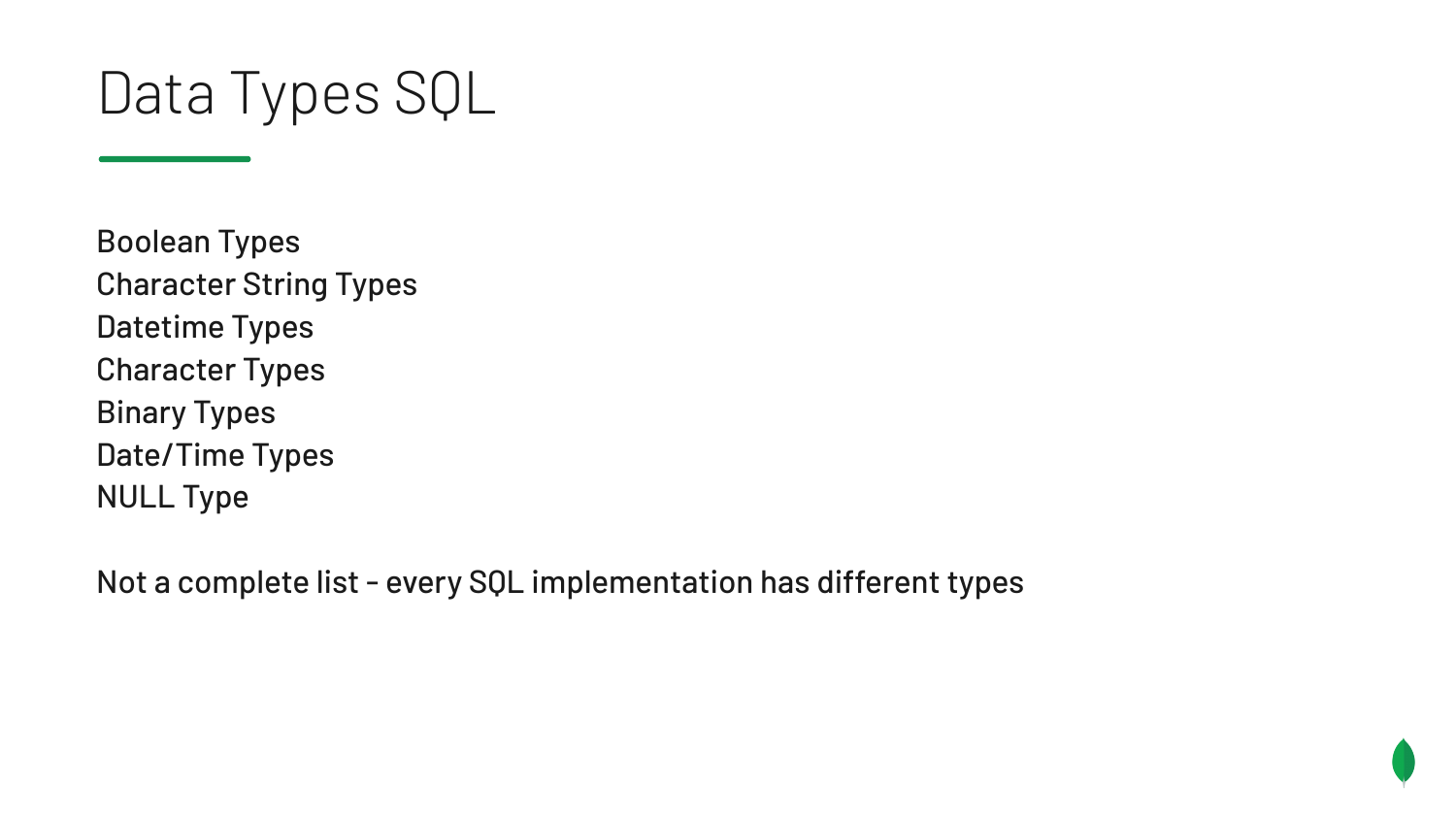

Data Types SQL
Boolean Types
Character String Types
Datetime Types
Character Types
Binary Types
Date/Time Types
NULL Type

Not a complete list - every SQL implementation has different types